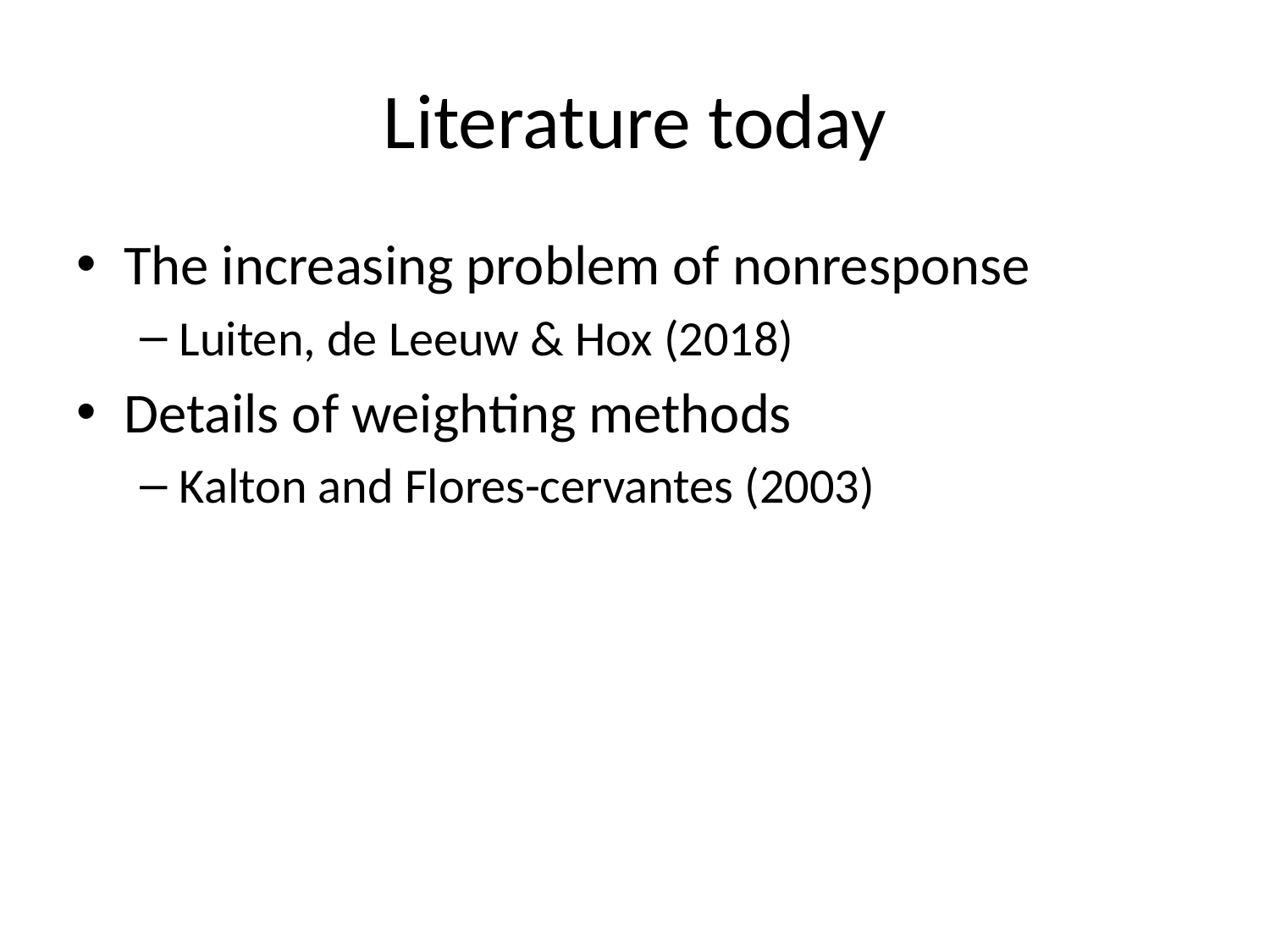

# Literature today
The increasing problem of nonresponse
Luiten, de Leeuw & Hox (2018)
Details of weighting methods
Kalton and Flores-cervantes (2003)